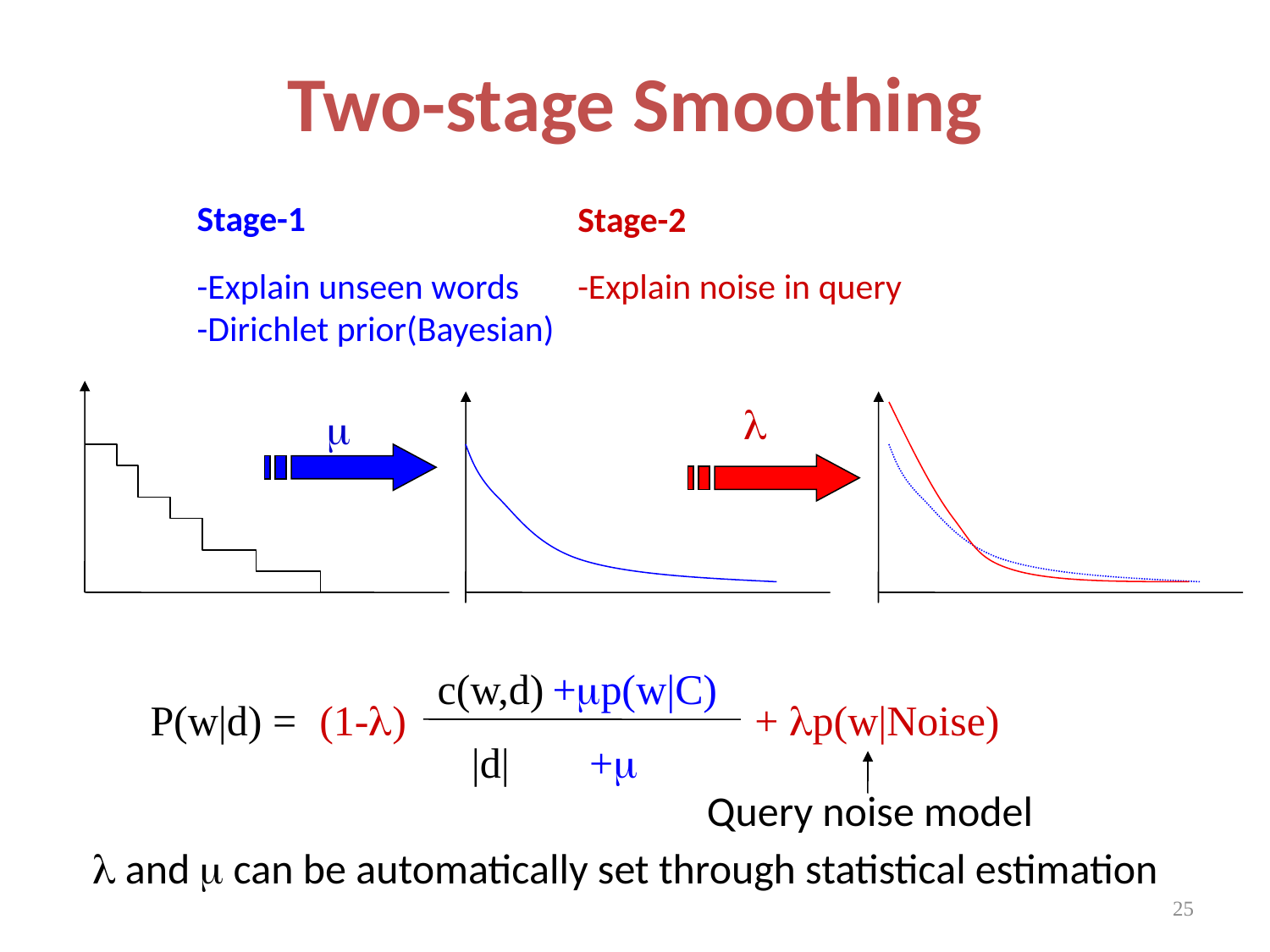

# Two-stage Smoothing
Stage-1

-Explain unseen words
-Dirichlet prior(Bayesian)

μ
+μp(w|C)
+μ
Stage-2

-Explain noise in query

λ
(1-λ)
+ λp(w|Noise)

c(w,d)

|d|
P(w|d) =

Query noise model
λ and μ can be automatically set through statistical estimation
25